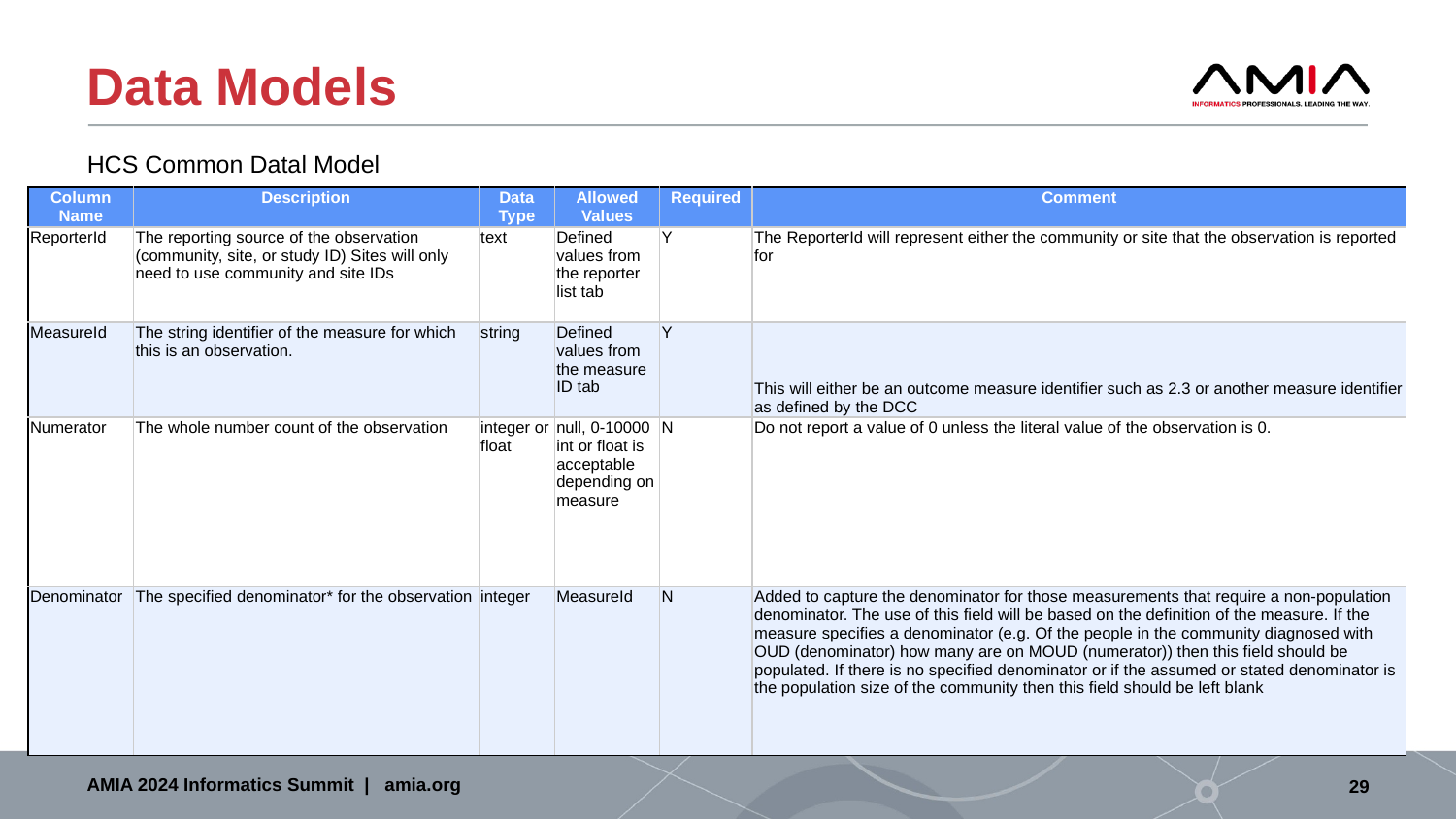

# Data Models
HCS Common Datal Model

| Column Name | Description | Data Type | Allowed Values | Required | Comment |
| --- | --- | --- | --- | --- | --- |
| ReporterId | The reporting source of the observation (community, site, or study ID) Sites will only need to use community and site IDs | text | Defined values from the reporter list tab | Y | The ReporterId will represent either the community or site that the observation is reported for |
| MeasureId | The string identifier of the measure for which this is an observation. | string | Defined values from the measure ID tab | Y | This will either be an outcome measure identifier such as 2.3 or another measure identifier as defined by the DCC |
| Numerator | The whole number count of the observation | integer or float | null, 0-10000 int or float is acceptable depending on measure | N | Do not report a value of 0 unless the literal value of the observation is 0. |
| Denominator | The specified denominator\* for the observation | integer | MeasureId | N | Added to capture the denominator for those measurements that require a non-population denominator. The use of this field will be based on the definition of the measure. If the measure specifies a denominator (e.g. Of the people in the community diagnosed with OUD (denominator) how many are on MOUD (numerator)) then this field should be populated. If there is no specified denominator or if the assumed or stated denominator is the population size of the community then this field should be left blank |
AMIA 2024 Informatics Summit  |   amia.org
29